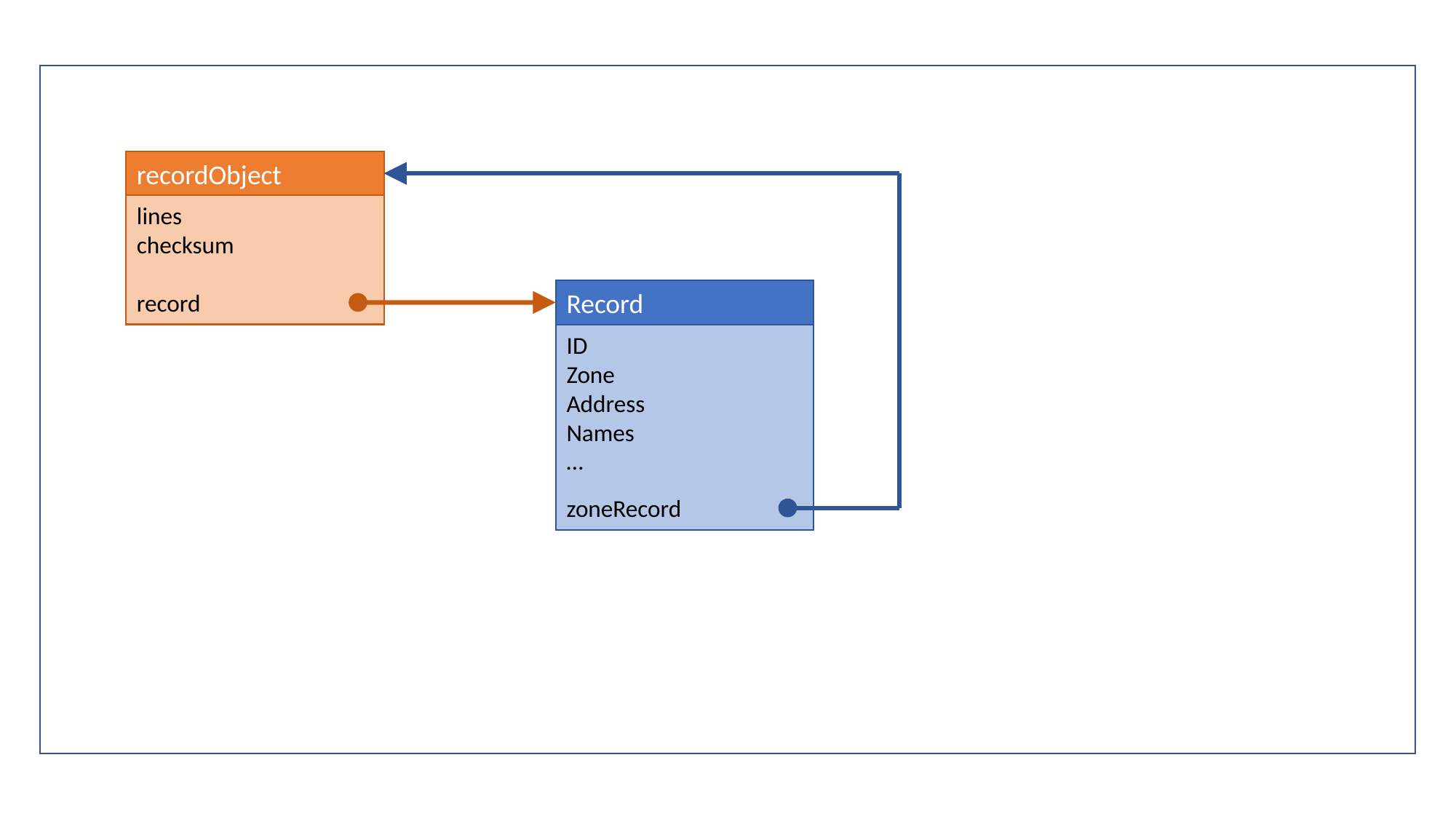

recordObject
lines
checksum

record
Record

ID
Zone
Address
Names
…

zoneRecord